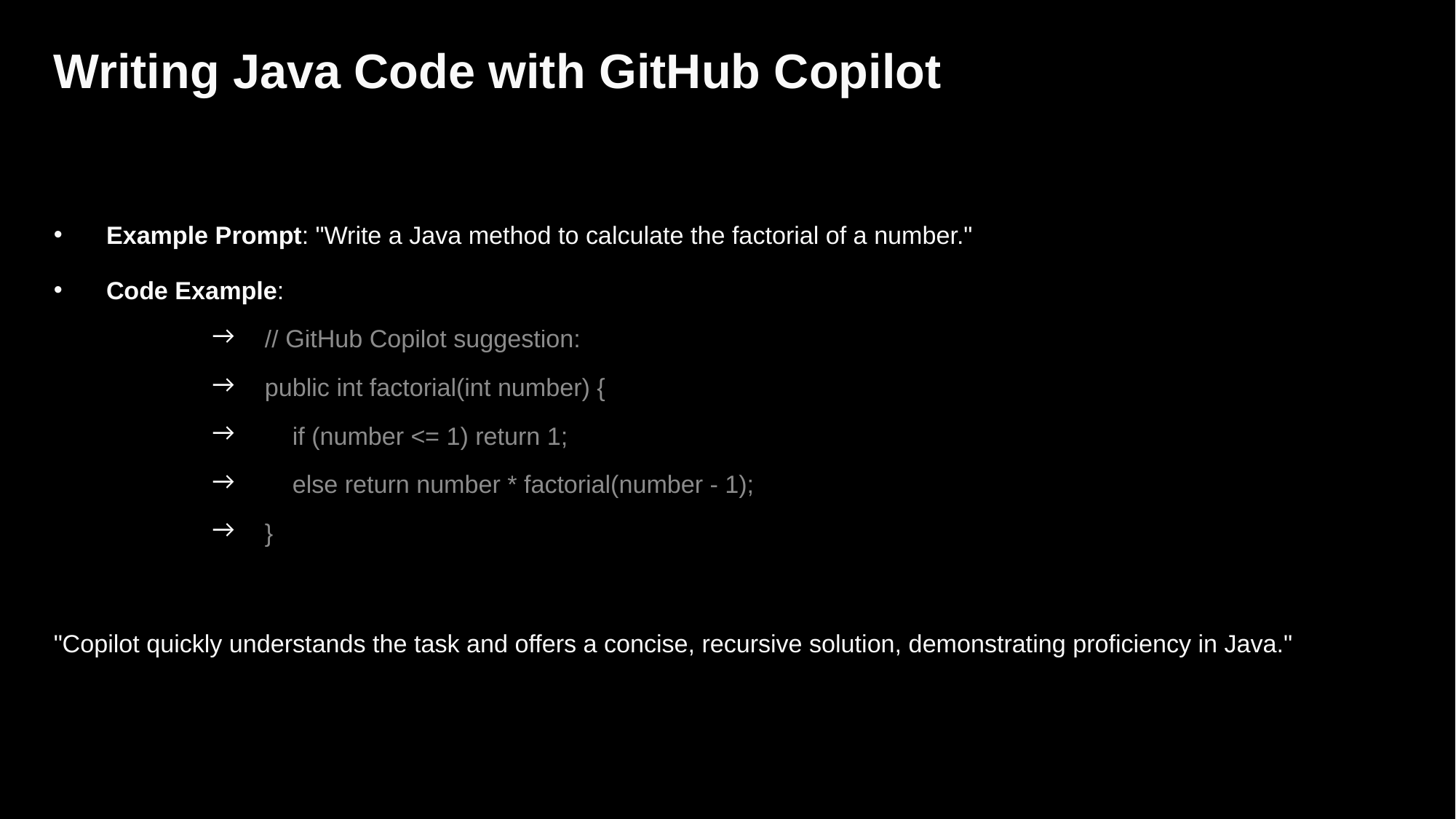

# Writing Java Code with GitHub Copilot
Example Prompt: "Write a Java method to calculate the factorial of a number."
Code Example:
// GitHub Copilot suggestion:
public int factorial(int number) {
    if (number <= 1) return 1;
    else return number * factorial(number - 1);
}

"Copilot quickly understands the task and offers a concise, recursive solution, demonstrating proficiency in Java."